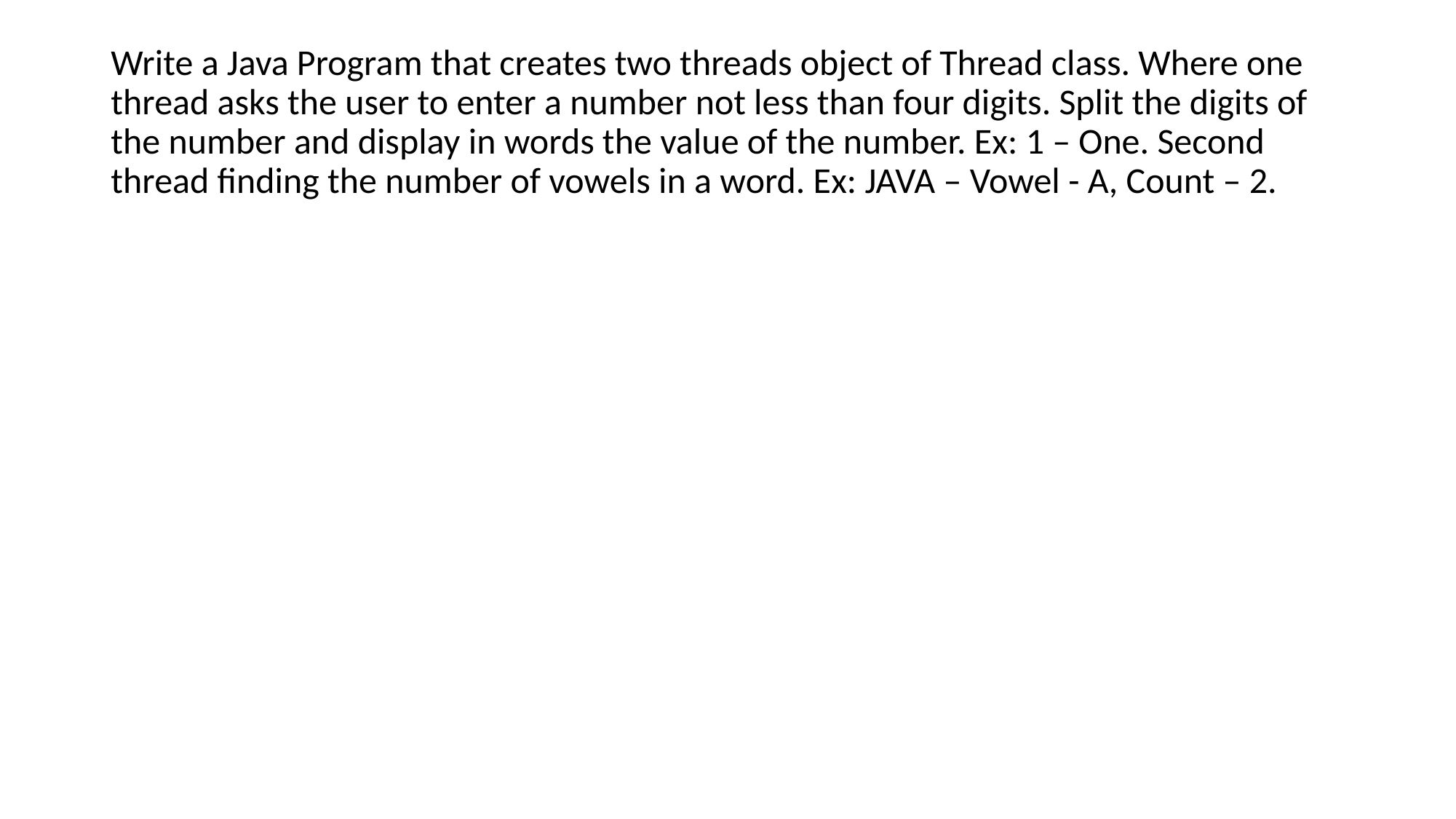

# Write a Java Program that creates two threads object of Thread class. Where one thread asks the user to enter a number not less than four digits. Split the digits of the number and display in words the value of the number. Ex: 1 – One. Second thread finding the number of vowels in a word. Ex: JAVA – Vowel - A, Count – 2.